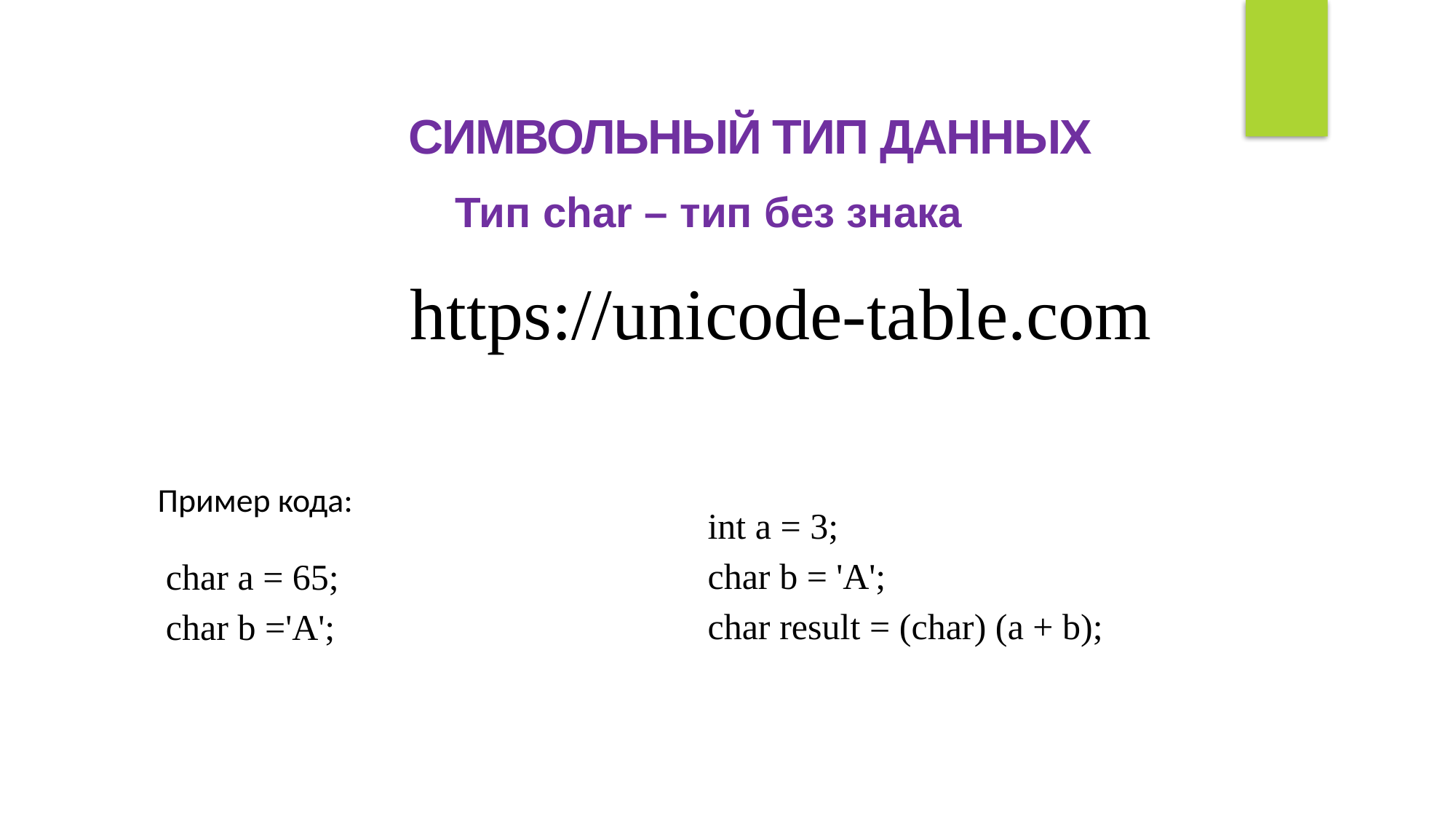

символьный тип данных
Тип char – тип без знака
https://unicode-table.com
Пример кода:
int a = 3;
char b = 'A';
char result = (char) (a + b);
char a = 65;
char b ='A';